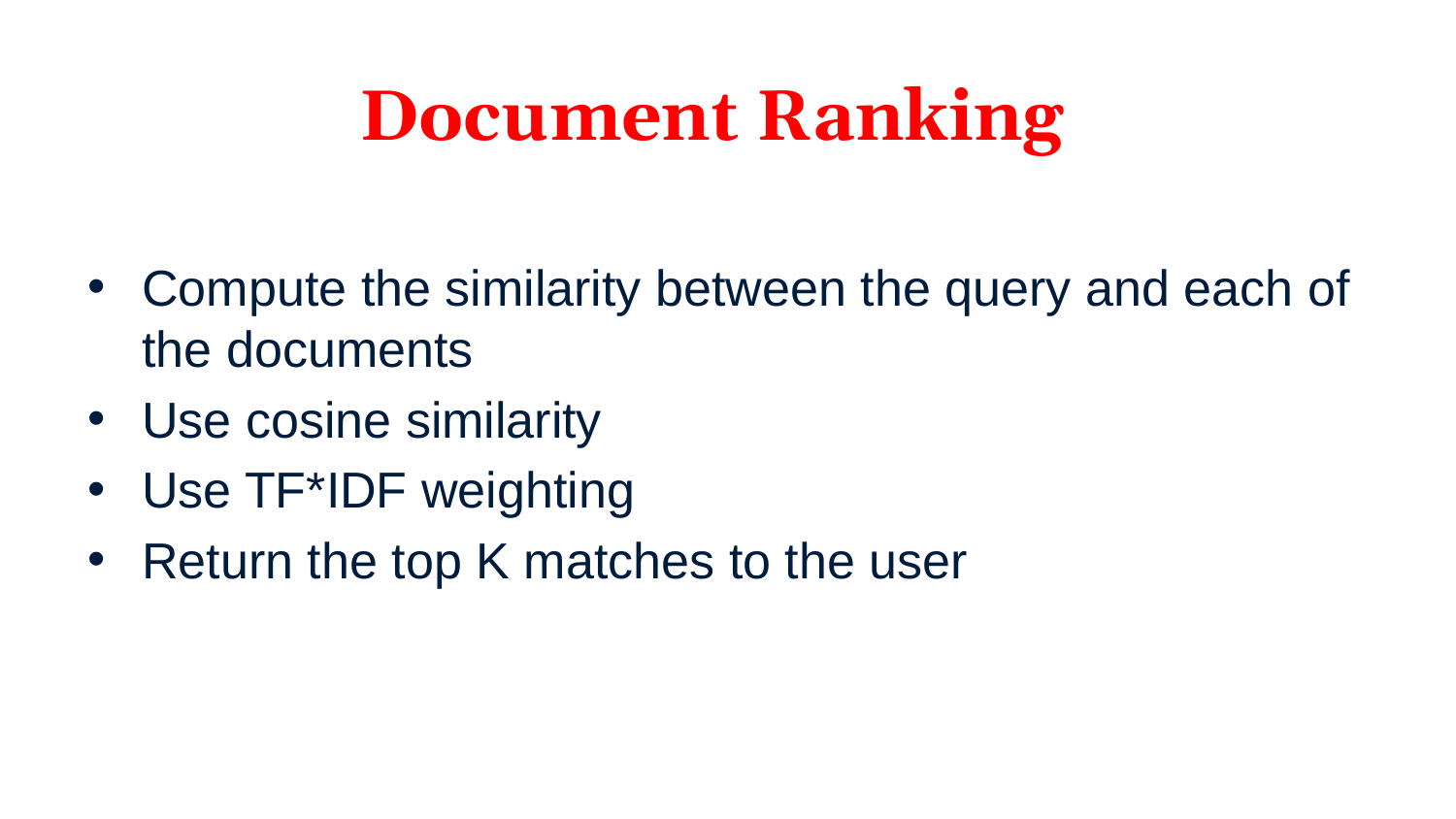

# Document Ranking
Compute the similarity between the query and each of the documents
Use cosine similarity
Use TF*IDF weighting
Return the top K matches to the user